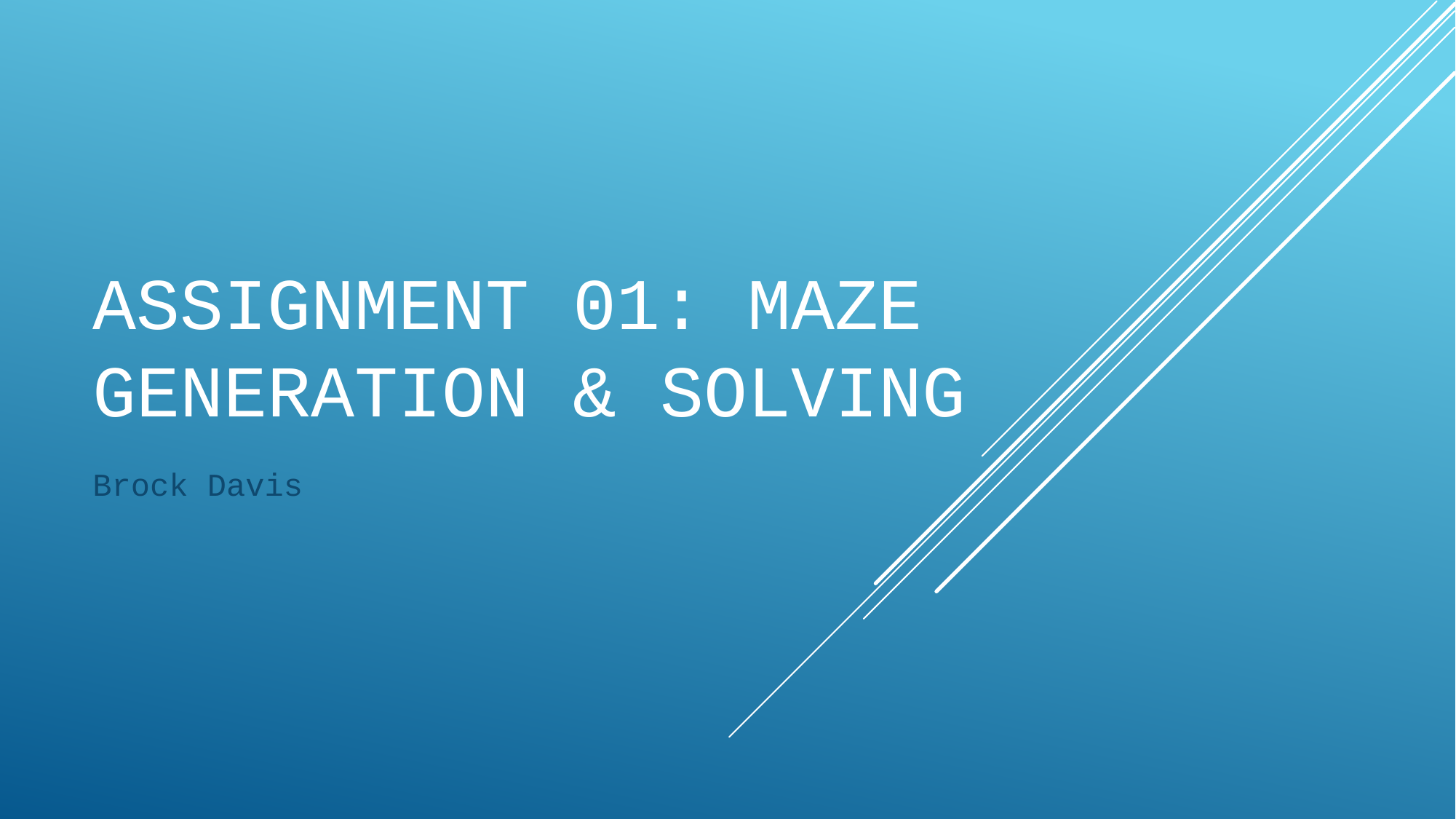

# Assignment 01: Maze Generation & Solving
Brock Davis